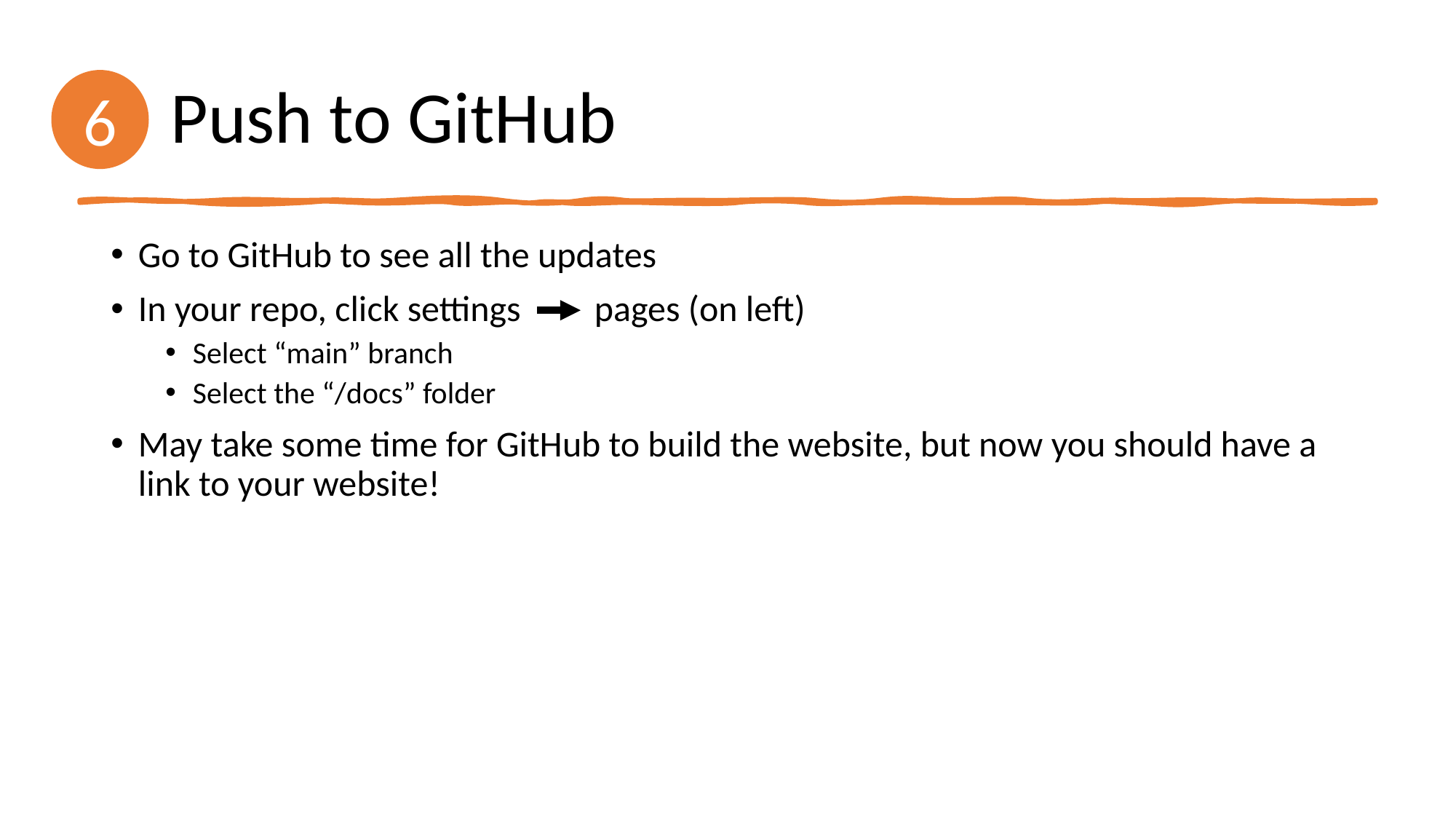

# Push to GitHub
6

Go to GitHub to see all the updates
In your repo, click settings         pages (on left)
Select “main” branch
Select the “/docs” folder
May take some time for GitHub to build the website, but now you should have a link to your website!